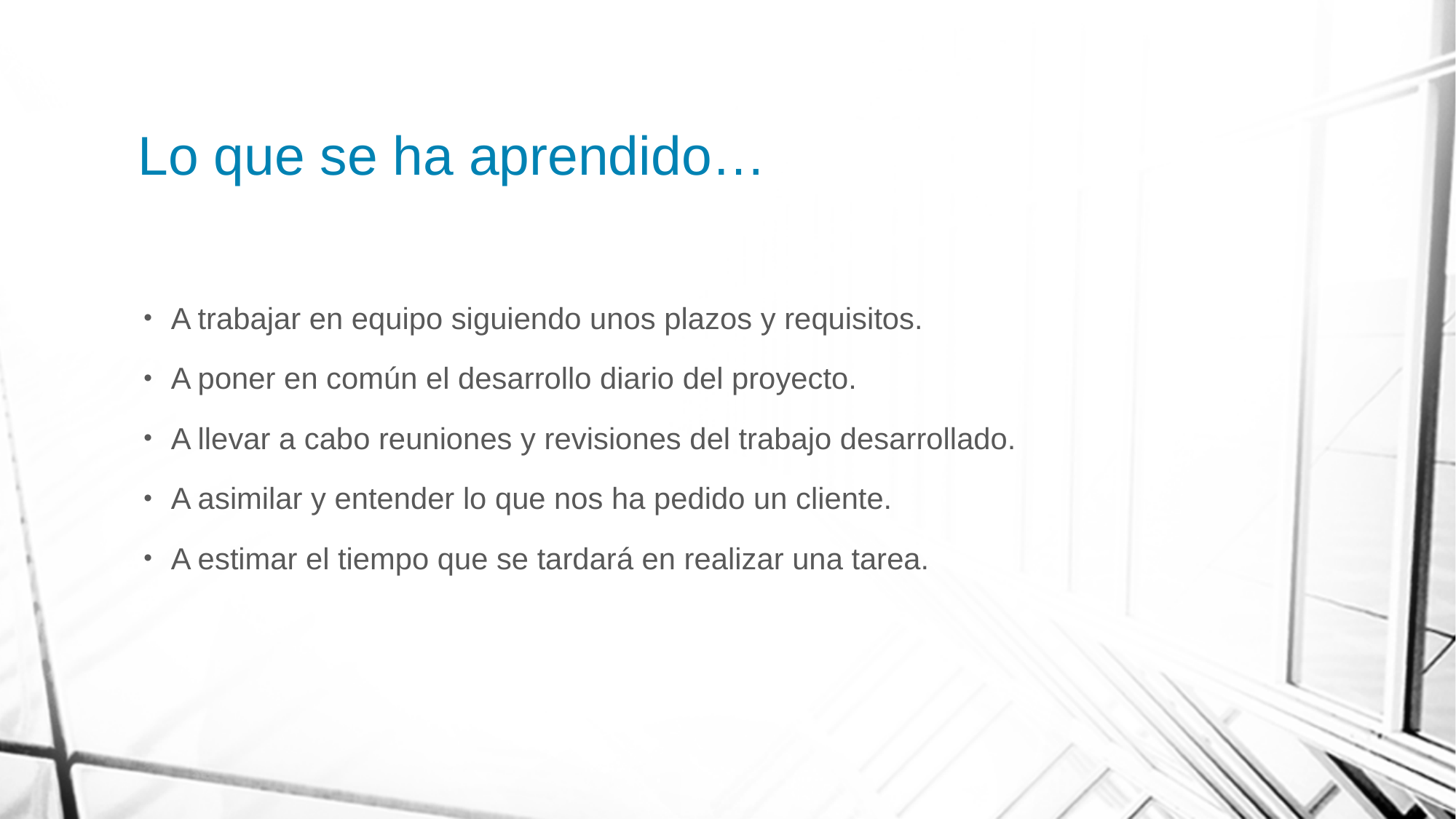

# Lo que se ha aprendido…
A trabajar en equipo siguiendo unos plazos y requisitos.
A poner en común el desarrollo diario del proyecto.
A llevar a cabo reuniones y revisiones del trabajo desarrollado.
A asimilar y entender lo que nos ha pedido un cliente.
A estimar el tiempo que se tardará en realizar una tarea.